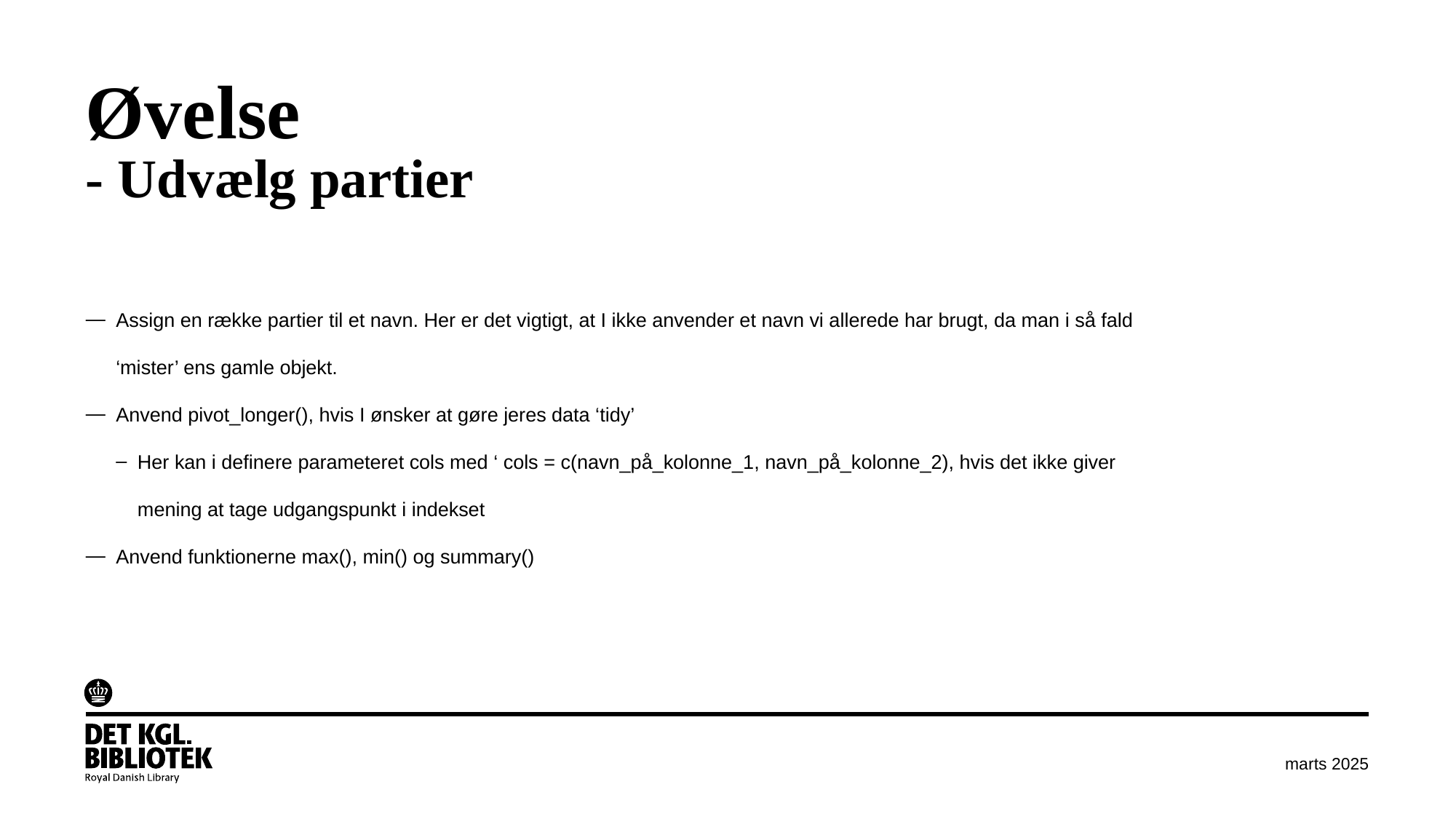

# Øvelse - Udvælg partier
Assign en række partier til et navn. Her er det vigtigt, at I ikke anvender et navn vi allerede har brugt, da man i så fald ‘mister’ ens gamle objekt.
Anvend pivot_longer(), hvis I ønsker at gøre jeres data ‘tidy’
Her kan i definere parameteret cols med ‘ cols = c(navn_på_kolonne_1, navn_på_kolonne_2), hvis det ikke giver mening at tage udgangspunkt i indekset
Anvend funktionerne max(), min() og summary()

marts 2025